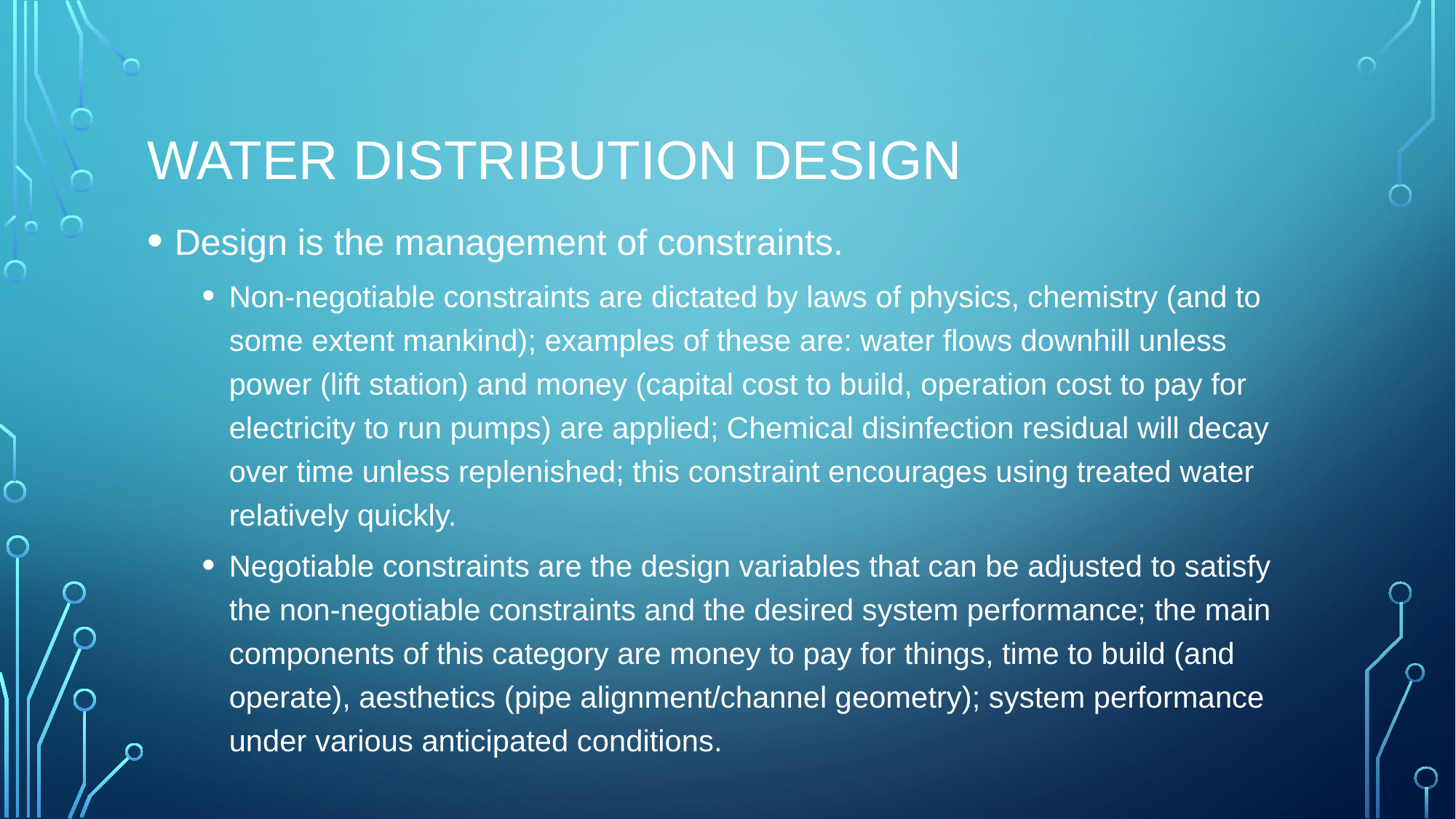

# Water distribution design
Design is the management of constraints.
Non-negotiable constraints are dictated by laws of physics, chemistry (and to some extent mankind); examples of these are: water flows downhill unless power (lift station) and money (capital cost to build, operation cost to pay for electricity to run pumps) are applied; Chemical disinfection residual will decay over time unless replenished; this constraint encourages using treated water relatively quickly.
Negotiable constraints are the design variables that can be adjusted to satisfy the non-negotiable constraints and the desired system performance; the main components of this category are money to pay for things, time to build (and operate), aesthetics (pipe alignment/channel geometry); system performance under various anticipated conditions.